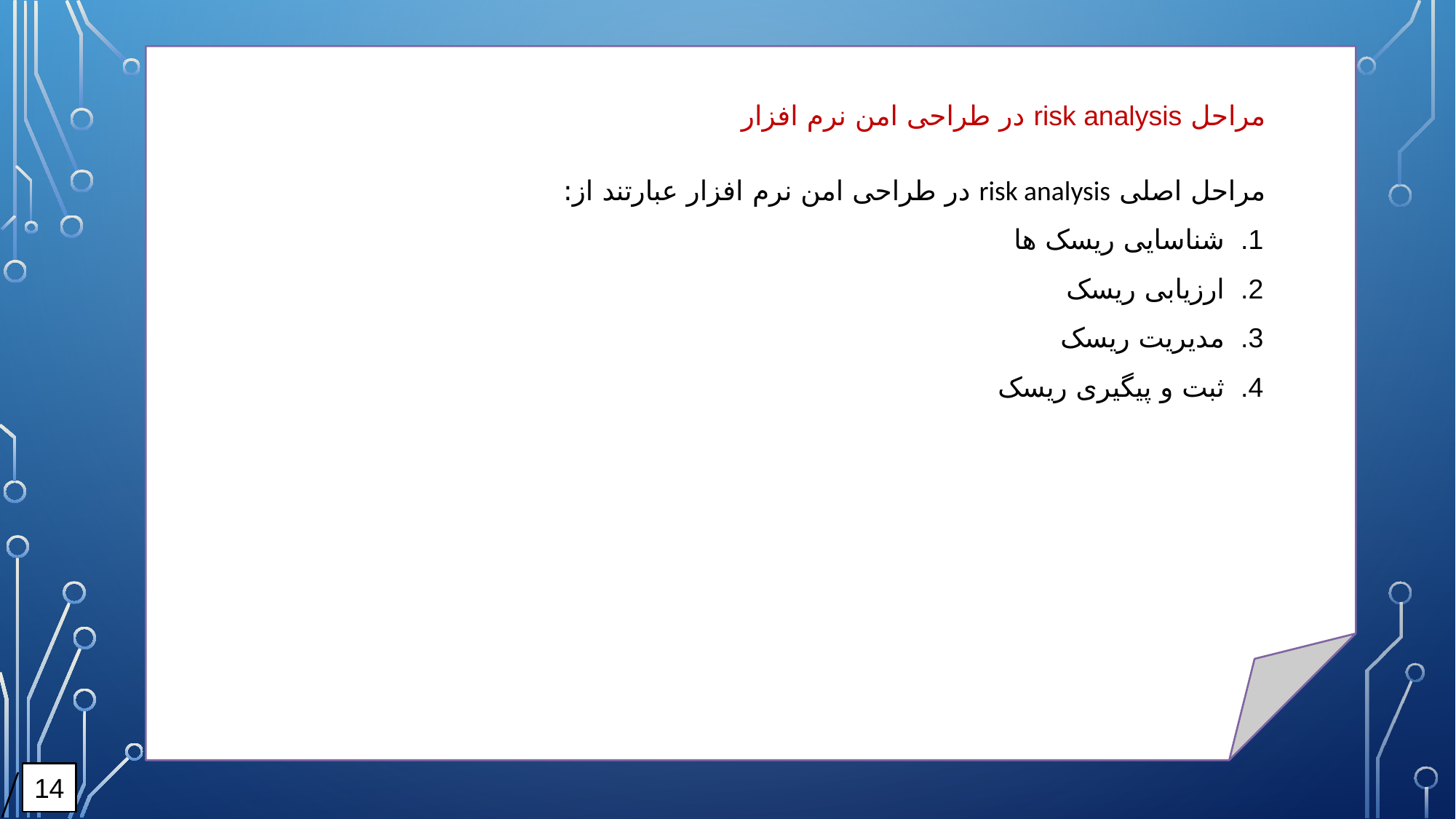

مراحل risk analysis در طراحی امن نرم افزار

مراحل اصلی risk analysis در طراحی امن نرم ‌افزار عبارتند از:
شناسایی ریسک ‌ها
ارزیابی ریسک
مدیریت ریسک
ثبت و پیگیری ریسک

14